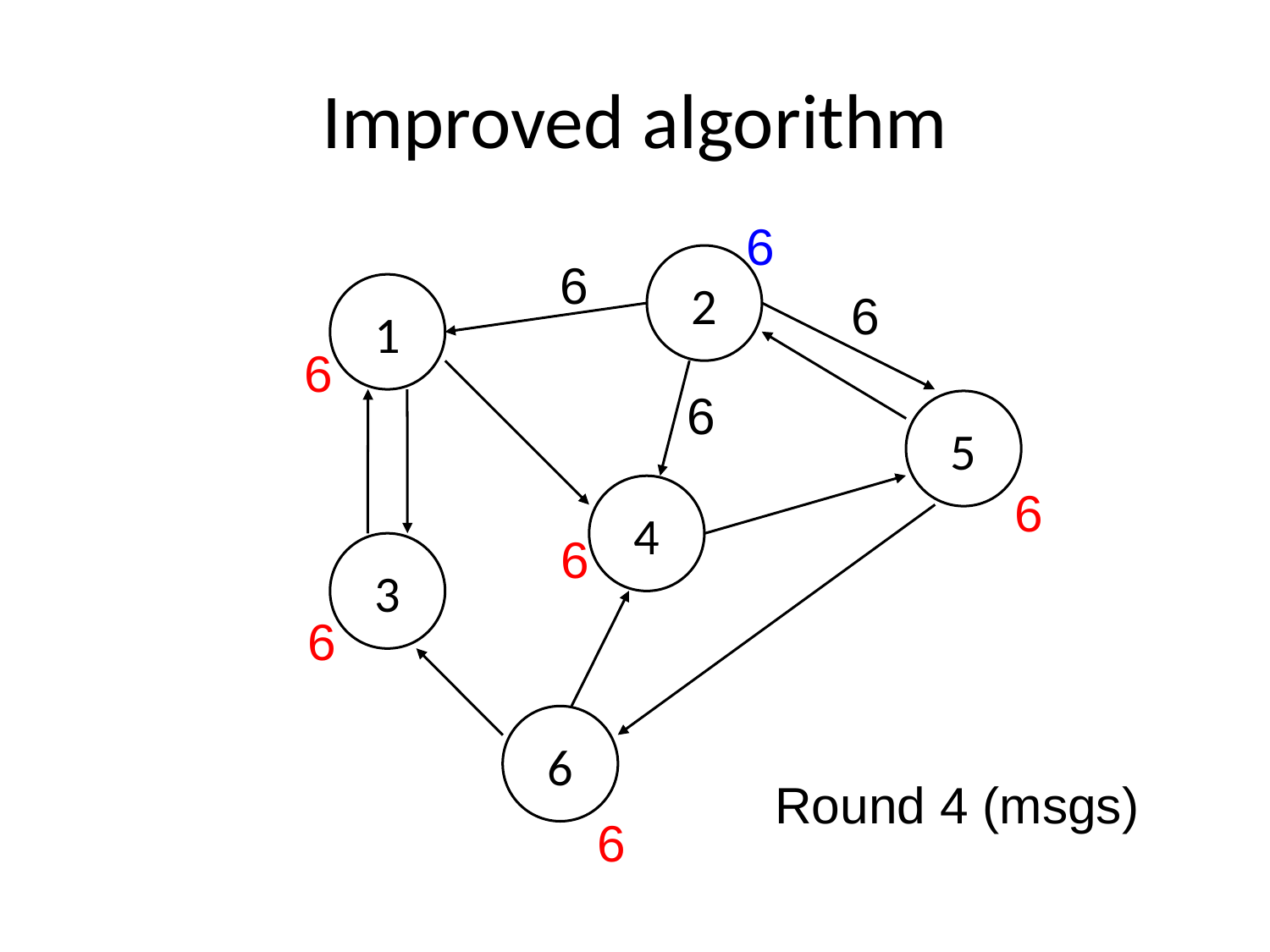

# Improved algorithm
6
6
2
1
6

6

6

5
6

4

6
3

6

6
Round 4 (msgs)
6